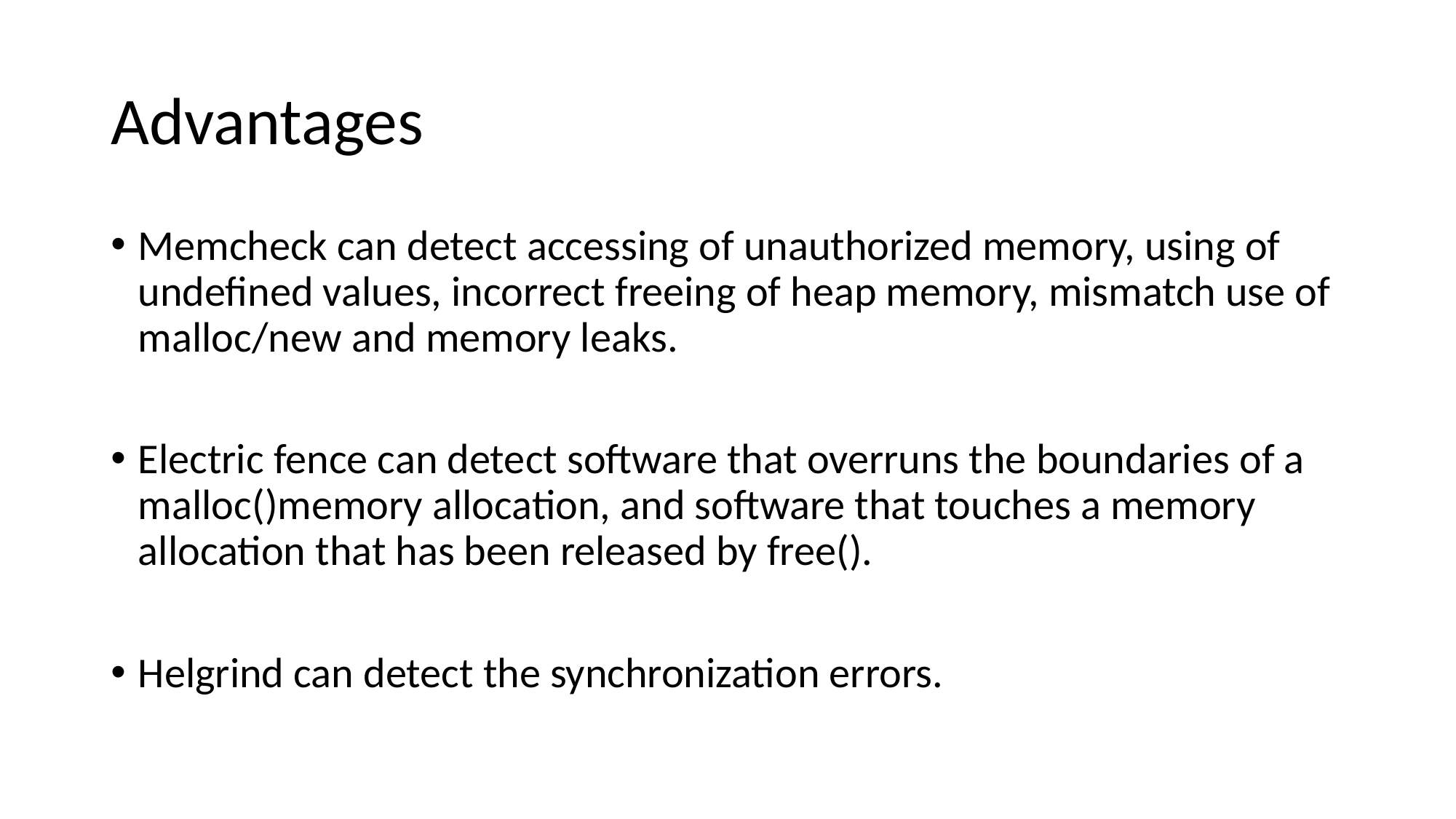

# Advantages
Memcheck can detect accessing of unauthorized memory, using of undefined values, incorrect freeing of heap memory, mismatch use of malloc/new and memory leaks.

Electric fence can detect software that overruns the boundaries of a malloc()memory allocation, and software that touches a memory allocation that has been released by free().

Helgrind can detect the synchronization errors.